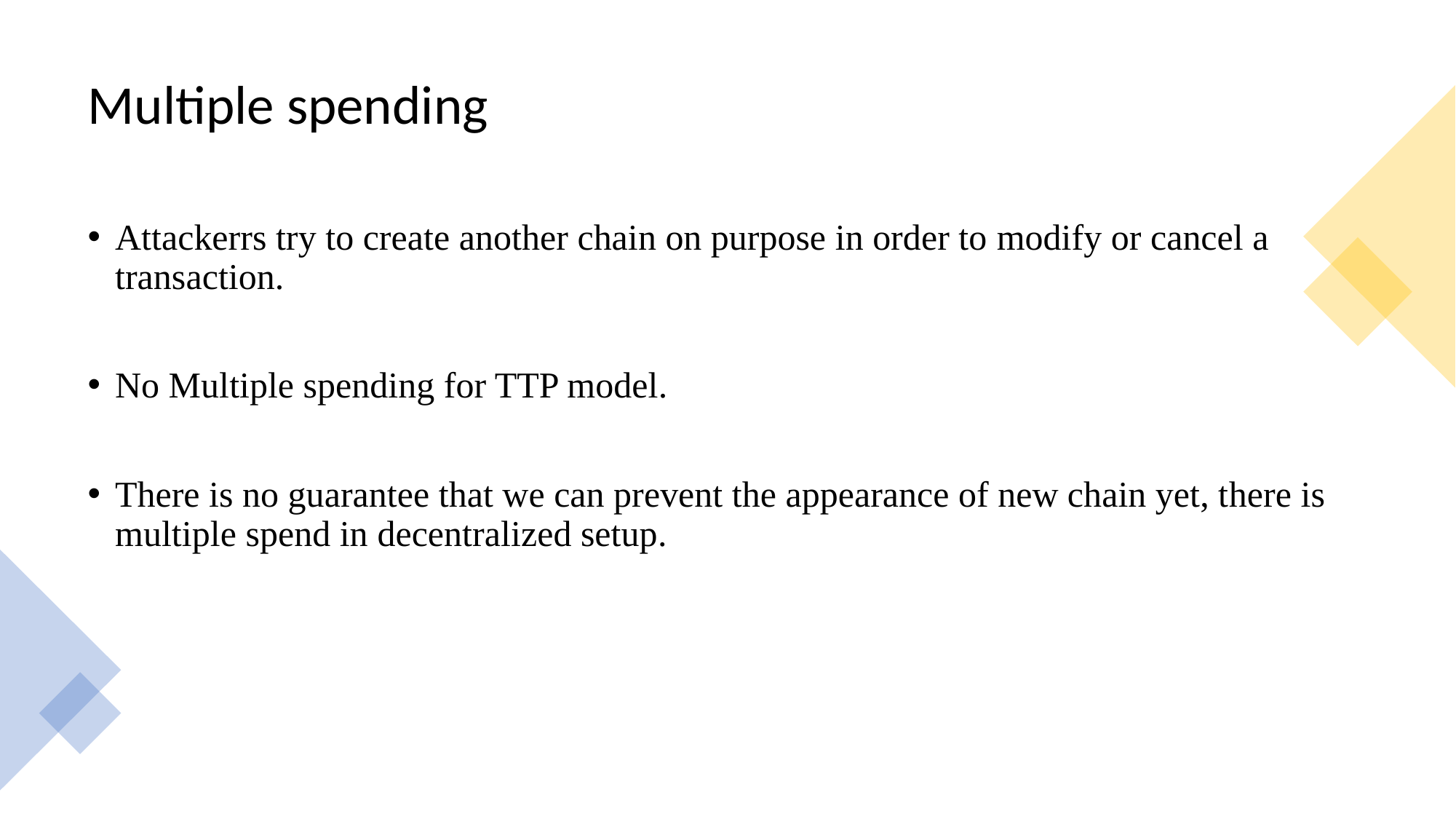

# Multiple spending

Attackerrs try to create another chain on purpose in order to modify or cancel a transaction.

No Multiple spending for TTP model.

There is no guarantee that we can prevent the appearance of new chain yet, there is multiple spend in decentralized setup.